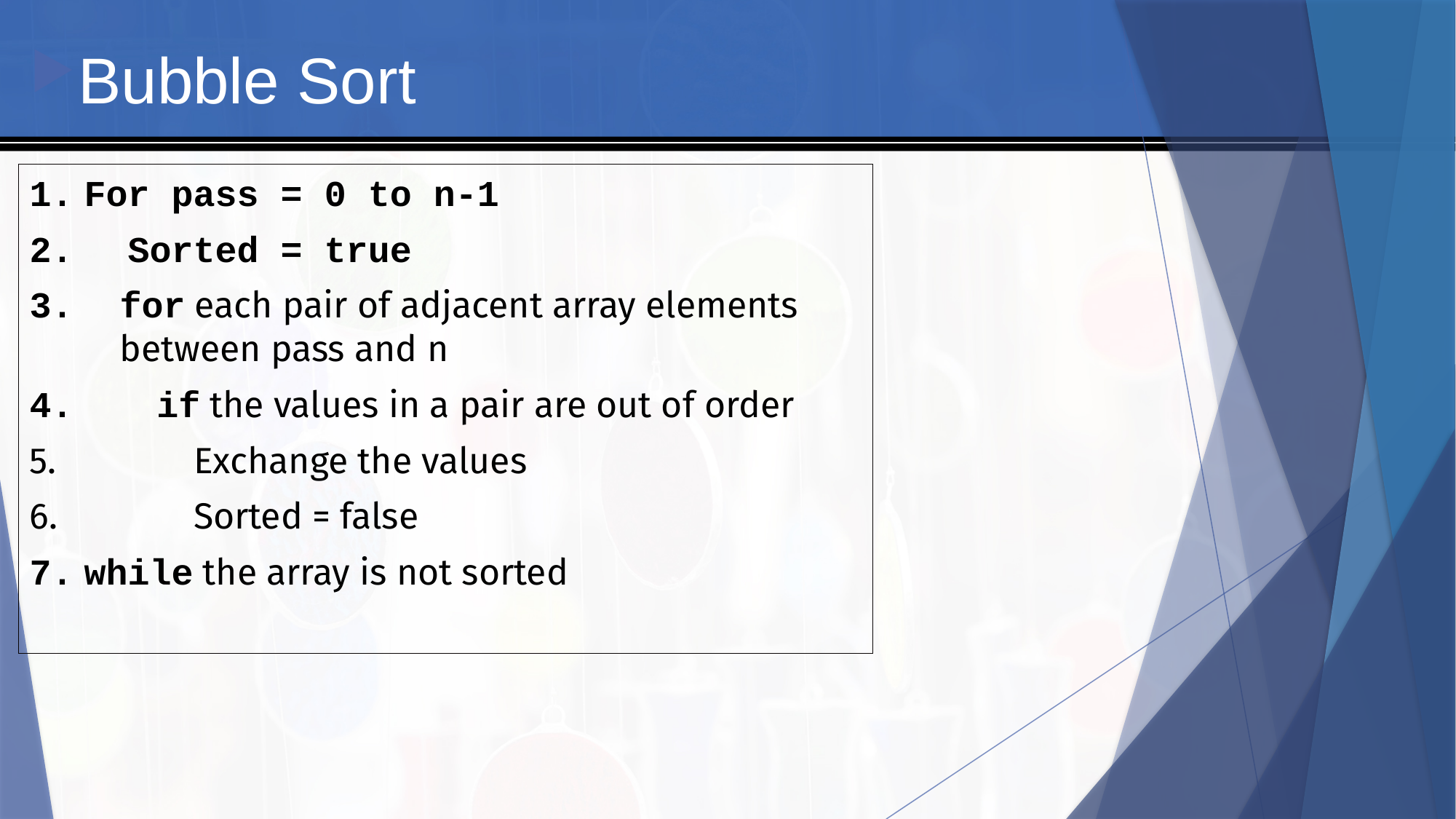

# 7
Bubble Sort
For pass = 0 to n-1
  Sorted = true
for each pair of adjacent array elements between pass and n
if the values in a pair are out of order
Exchange the values
Sorted = false
while the array is not sorted